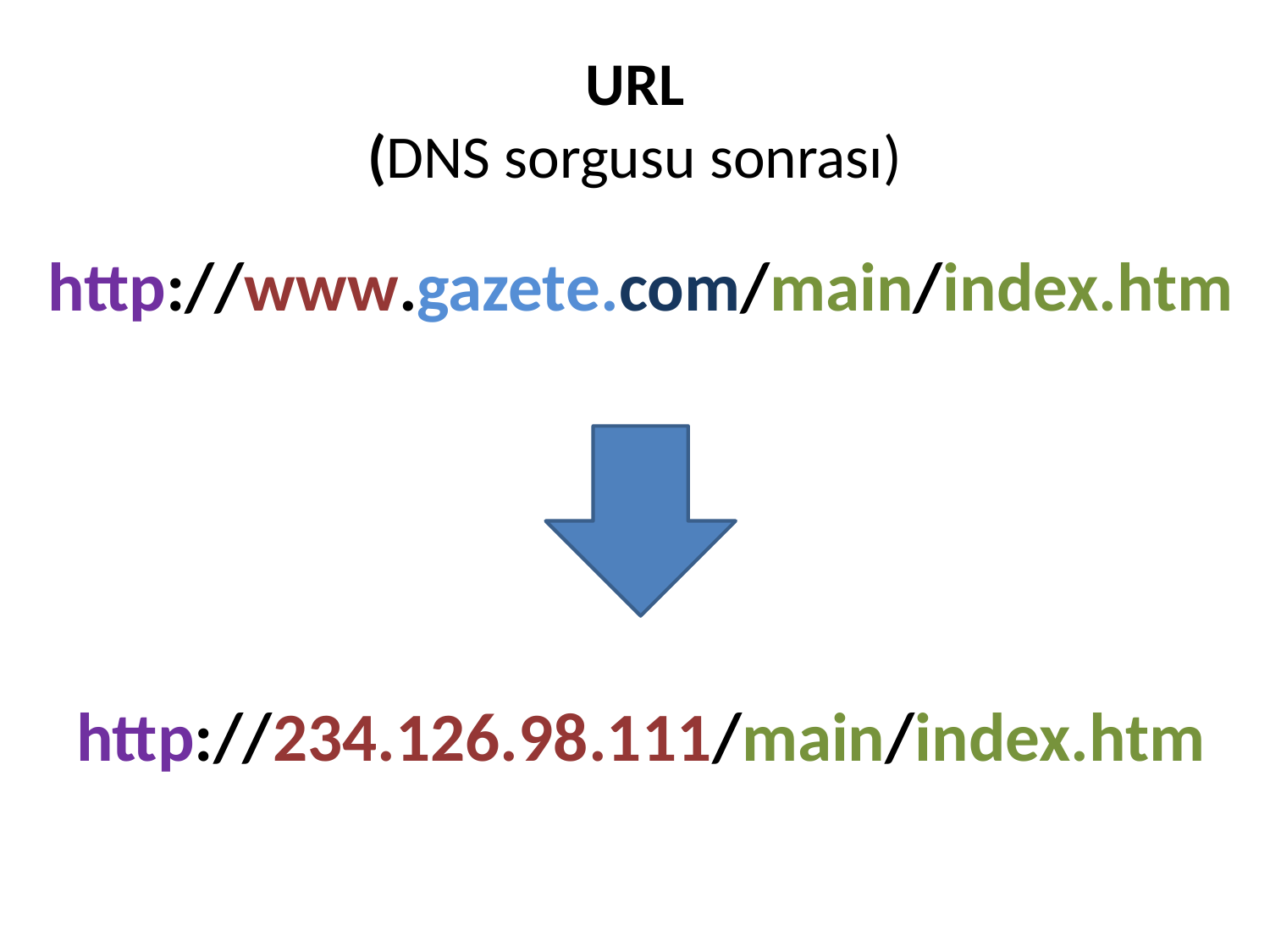

# URL (DNS sorgusu sonrası)
http://www.gazete.com/main/index.htm

http://234.126.98.111/main/index.htm